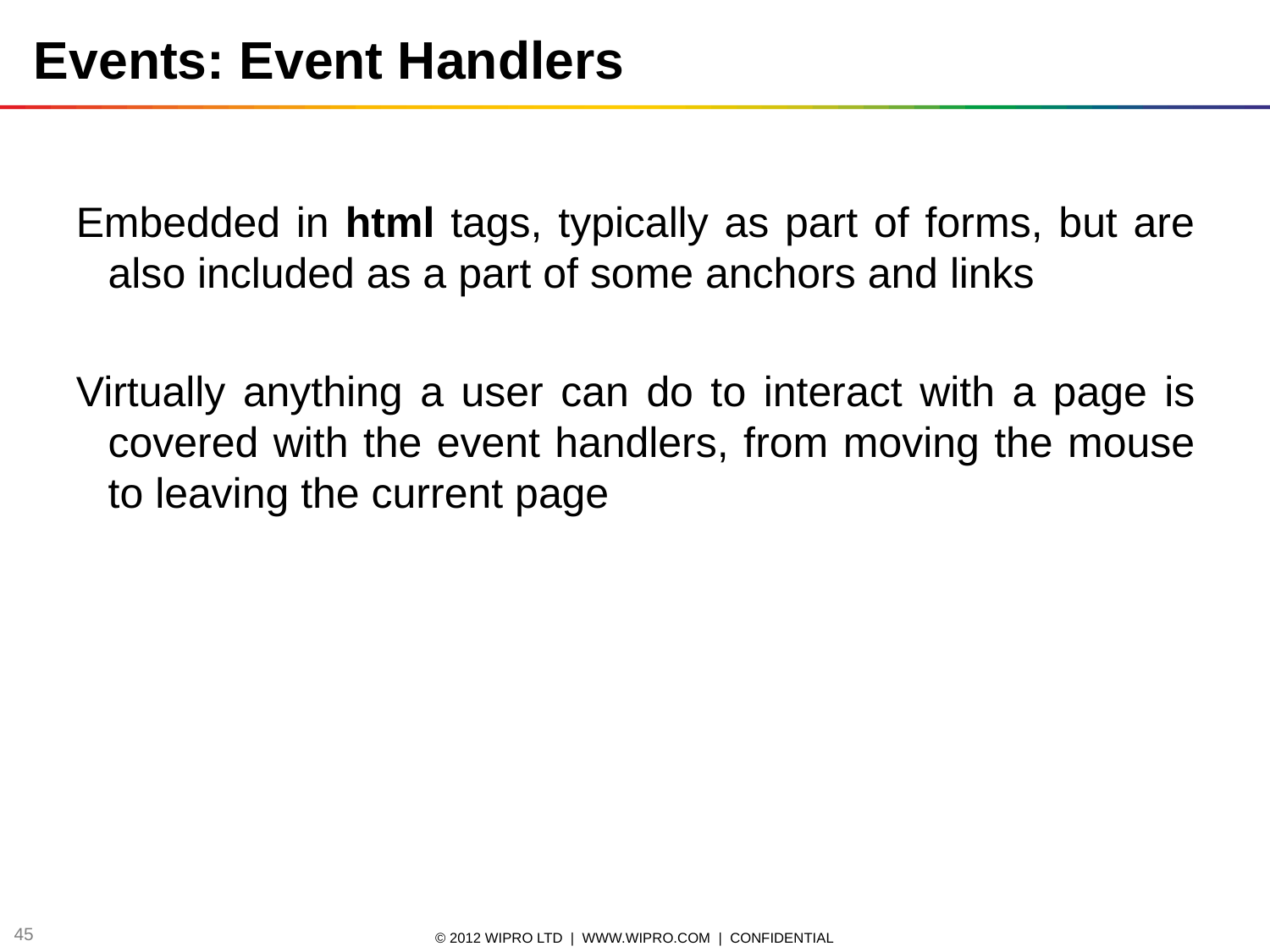

Events: Event Handlers
Embedded in html tags, typically as part of forms, but are also included as a part of some anchors and links

Virtually anything a user can do to interact with a page is covered with the event handlers, from moving the mouse to leaving the current page